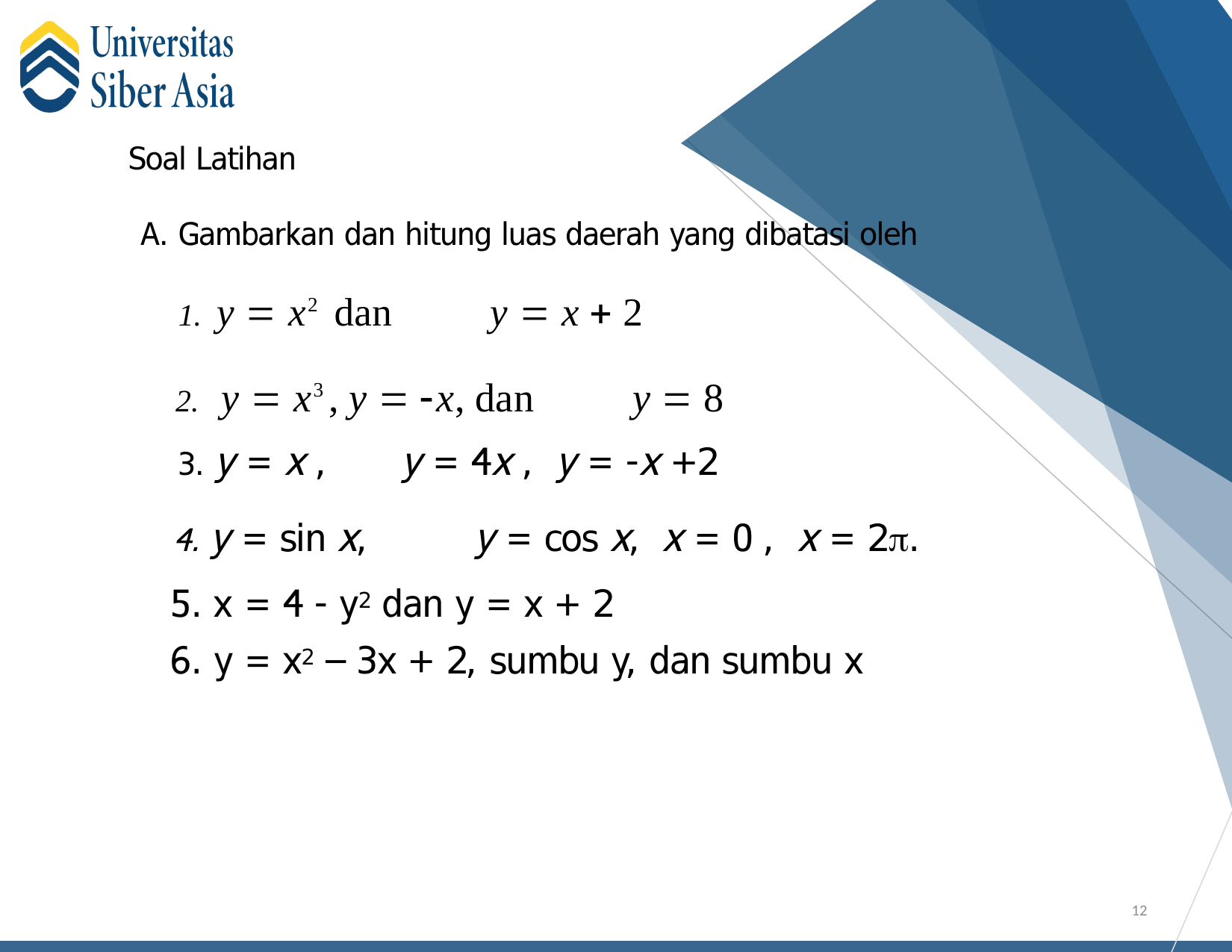

Soal Latihan

A. Gambarkan dan hitung luas daerah yang dibatasi oleh

y = x2  dan	y = x + 2
y = x3 , y = −x, dan	y = 8
3. y = x ,	y = 4x ,	y = -x +2
y = sin x,	y = cos x,	x = 0 ,	x = 2π.
x = 4 - y2 dan y = x + 2
y = x2 – 3x + 2, sumbu y, dan sumbu x
12